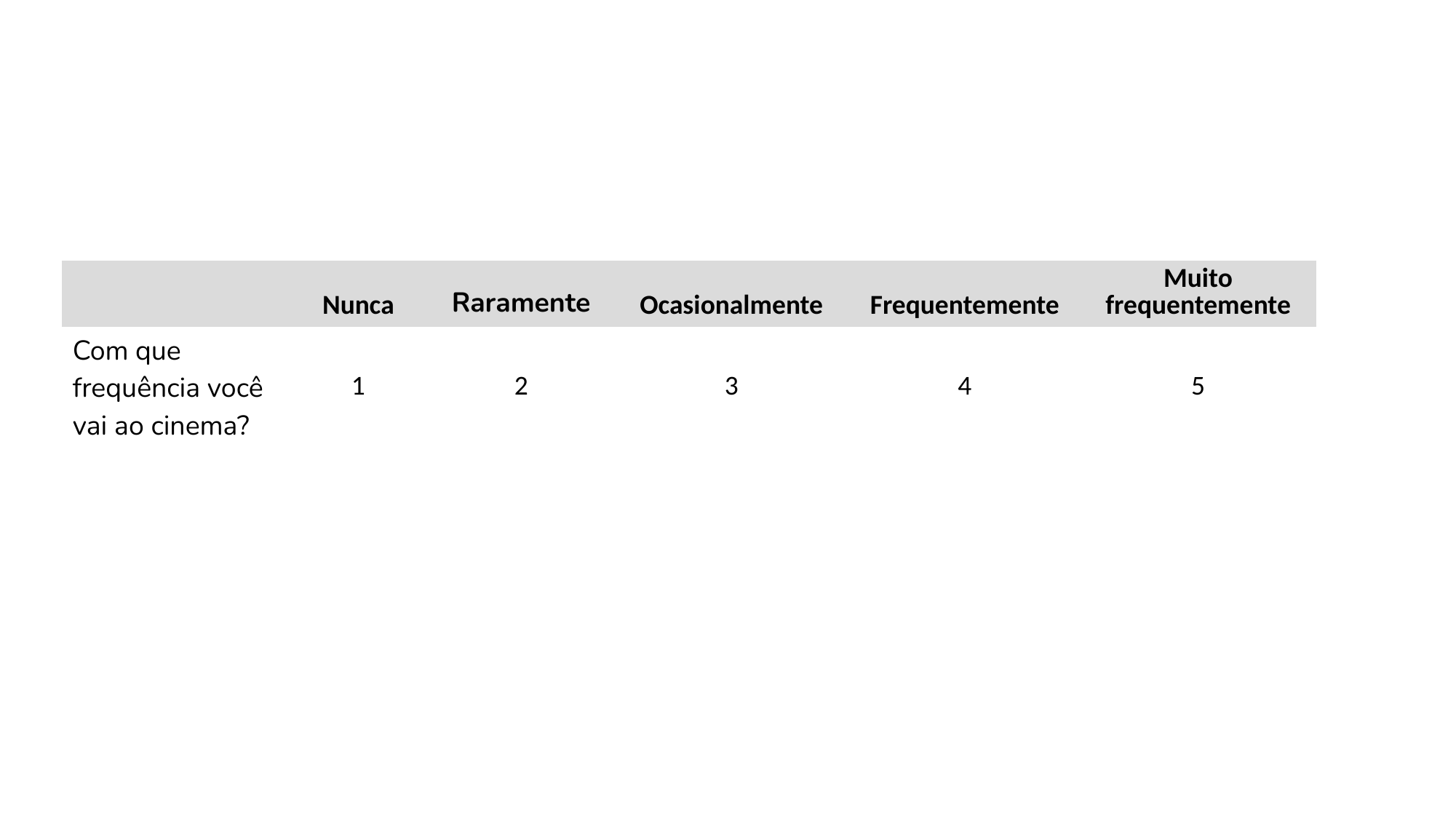

|  | Nunca | Raramente | Ocasionalmente | Frequentemente | Muito frequentemente |
| --- | --- | --- | --- | --- | --- |
| Com que frequência você vai ao cinema? | 1 | 2 | 3 | 4 | 5 |